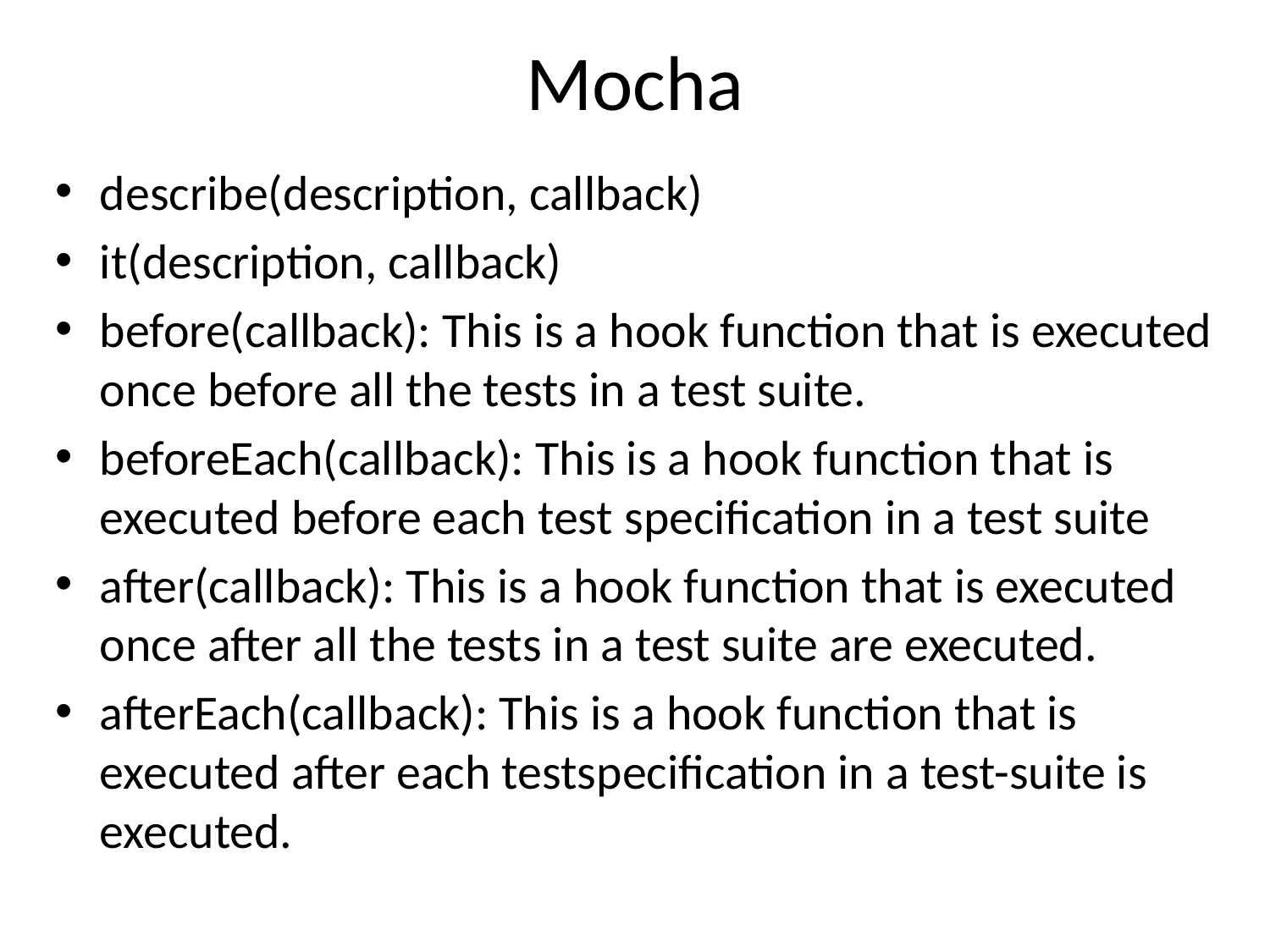

# Mocha
describe(description, callback)
it(description, callback)
before(callback): This is a hook function that is executed once before all the tests in a test suite.
beforeEach(callback): This is a hook function that is executed before each test specification in a test suite
after(callback): This is a hook function that is executed once after all the tests in a test suite are executed.
afterEach(callback): This is a hook function that is executed after each testspecification in a test-suite is executed.